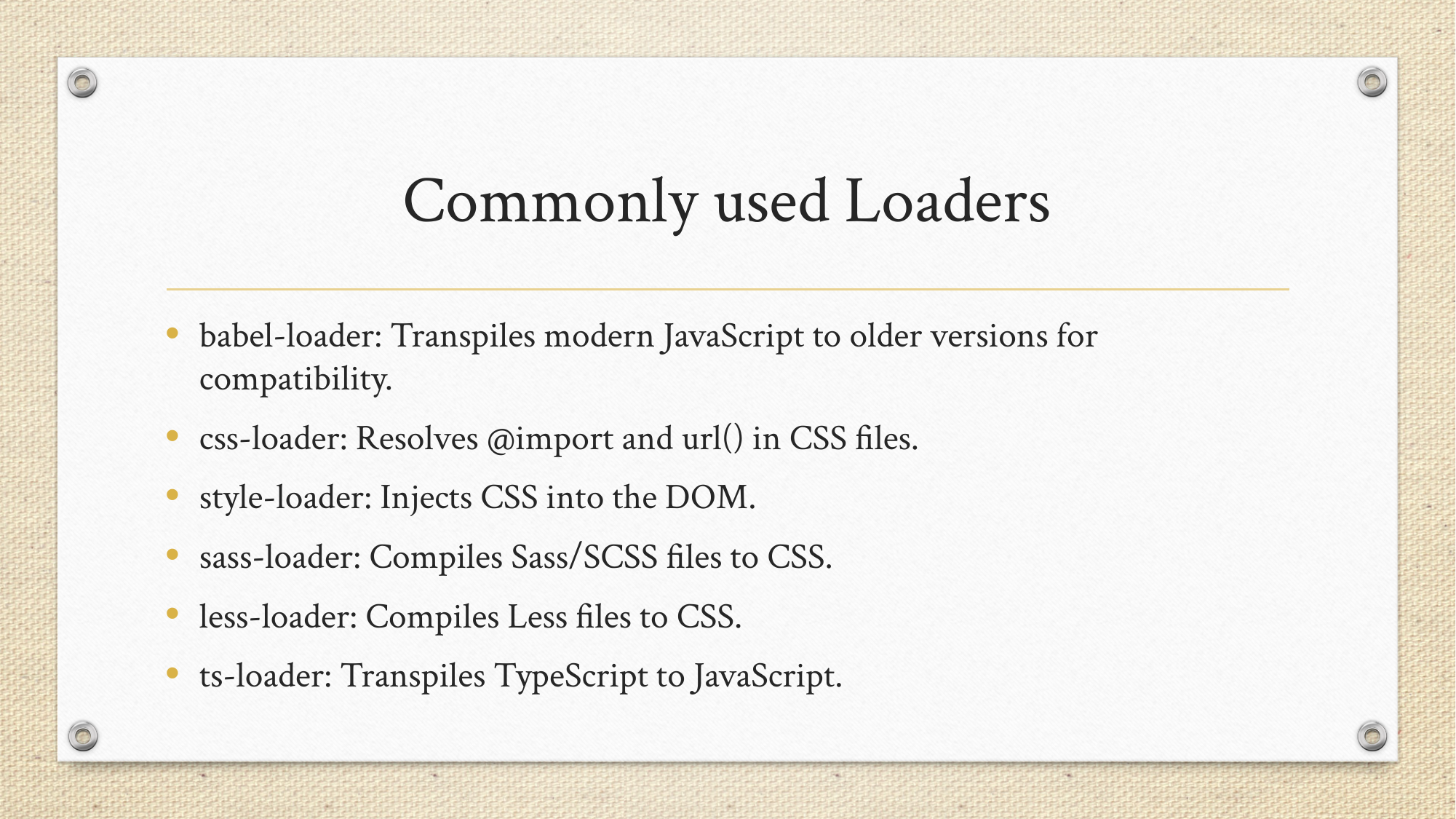

# Commonly used Loaders
babel-loader: Transpiles modern JavaScript to older versions for compatibility.
css-loader: Resolves @import and url() in CSS files.
style-loader: Injects CSS into the DOM.
sass-loader: Compiles Sass/SCSS files to CSS.
less-loader: Compiles Less files to CSS.
ts-loader: Transpiles TypeScript to JavaScript.